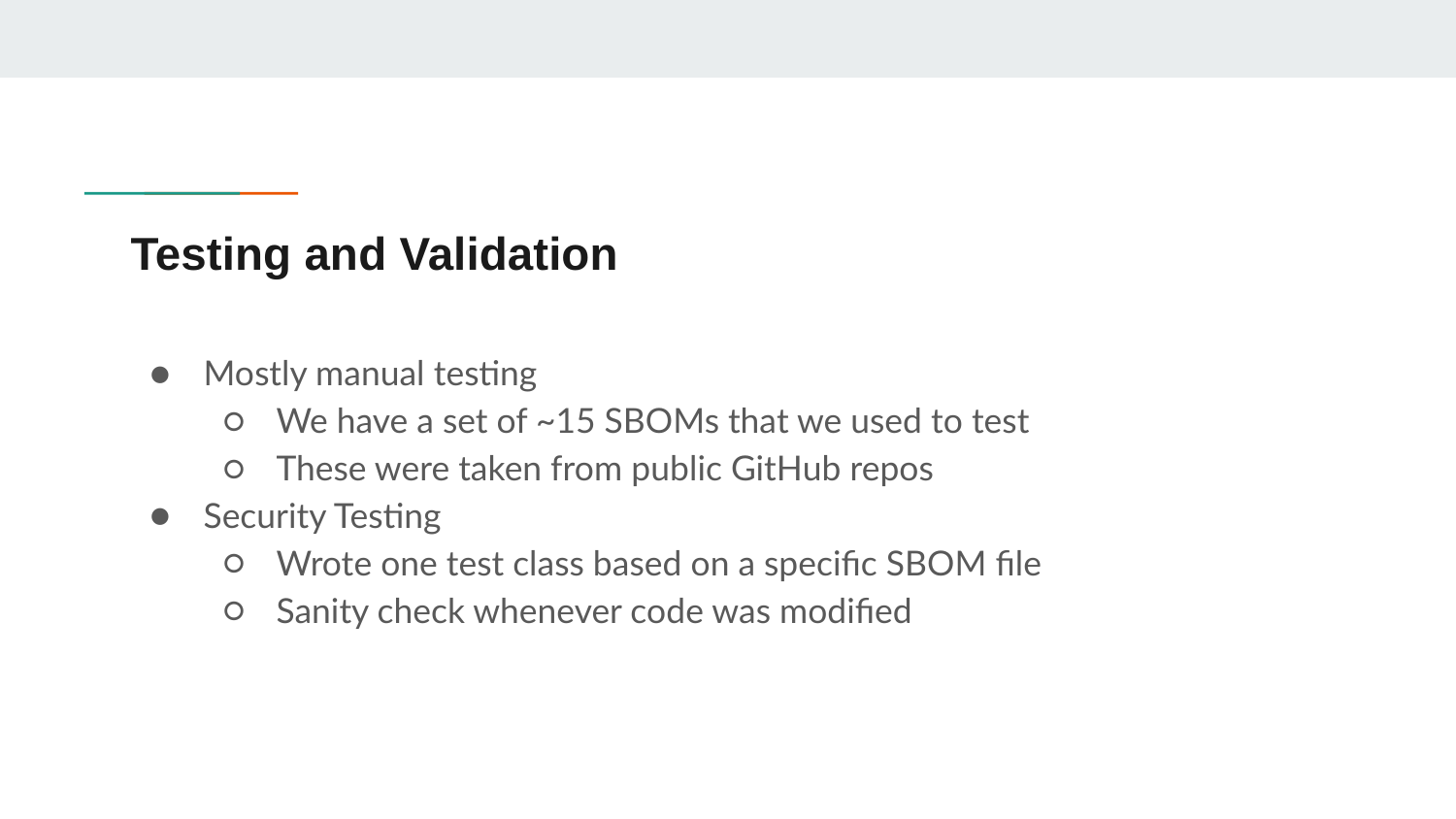

# Testing and Validation
Mostly manual testing
We have a set of ~15 SBOMs that we used to test
These were taken from public GitHub repos
Security Testing
Wrote one test class based on a specific SBOM file
Sanity check whenever code was modified